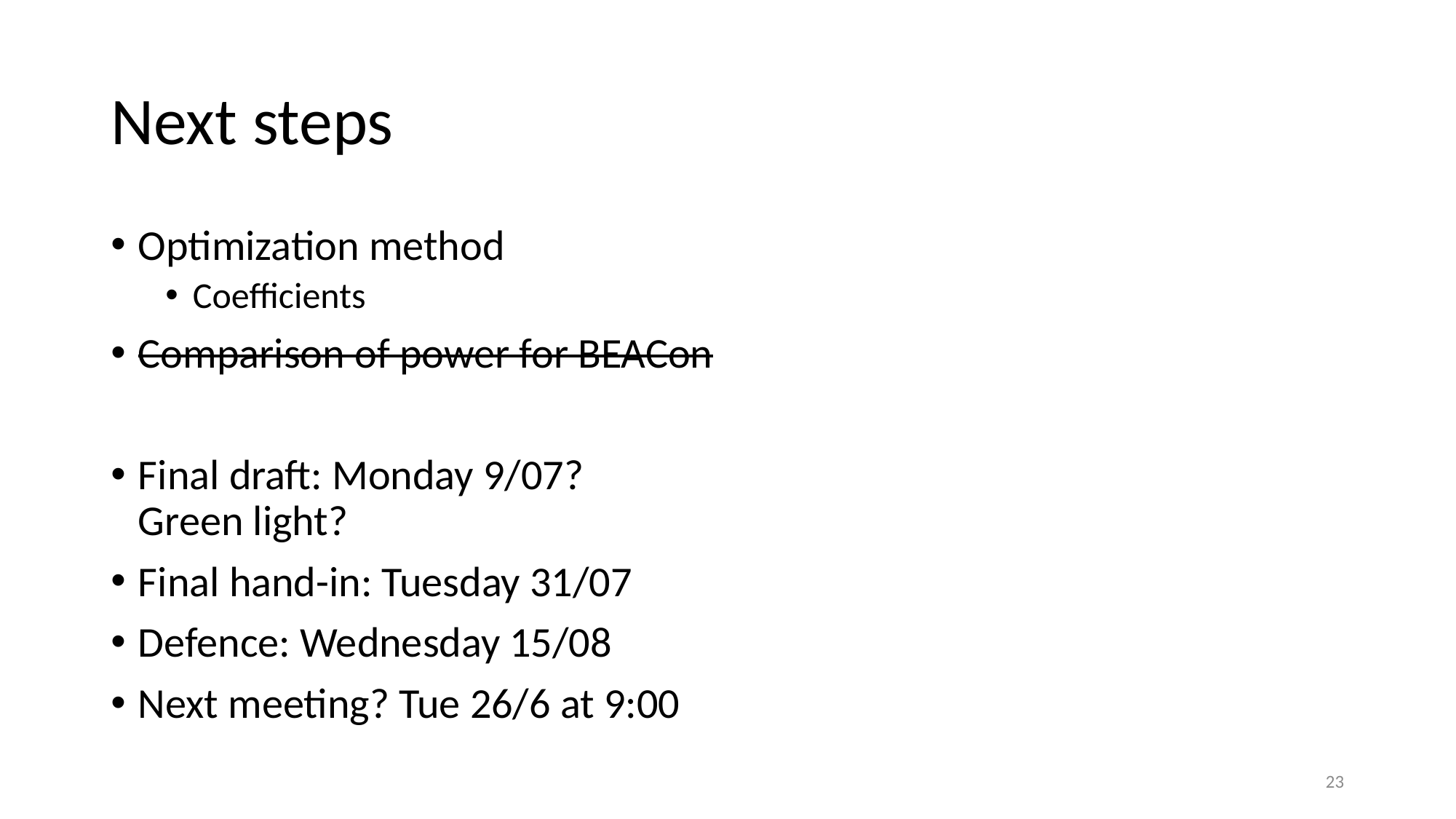

# Next steps
Optimization method
Coefficients
Comparison of power for BEACon

Final draft: Monday 9/07?
Green light?
Final hand-in: Tuesday 31/07
Defence: Wednesday 15/08
Next meeting? Tue 26/6 at 9:00
23